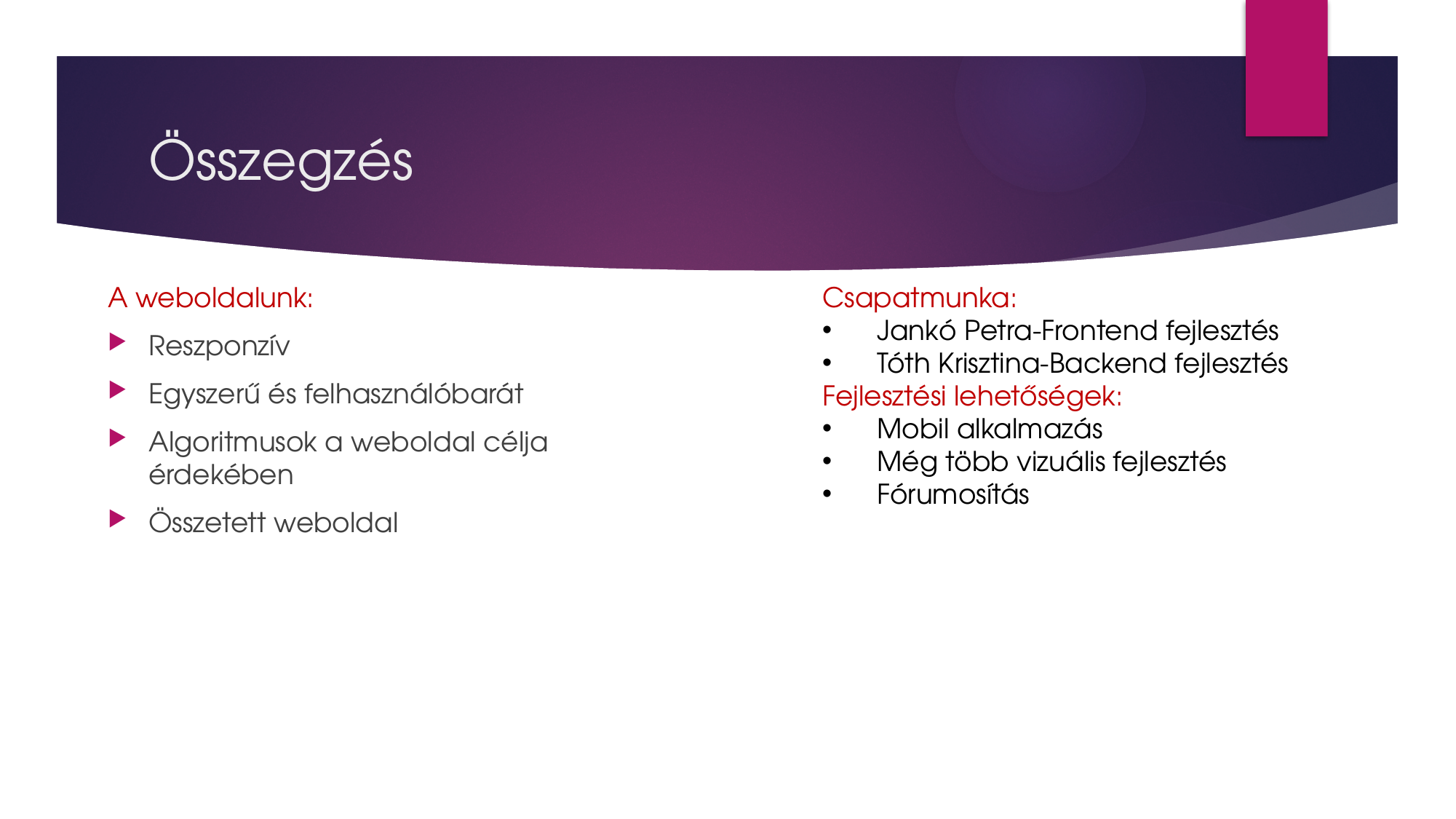

# Összegzés
A weboldalunk:
Reszponzív
Egyszerű és felhasználóbarát
Algoritmusok a weboldal célja érdekében
Összetett weboldal
Csapatmunka:
Jankó Petra-Frontend fejlesztés
Tóth Krisztina-Backend fejlesztés
Fejlesztési lehetőségek:
Mobil alkalmazás
Még több vizuális fejlesztés
Fórumosítás